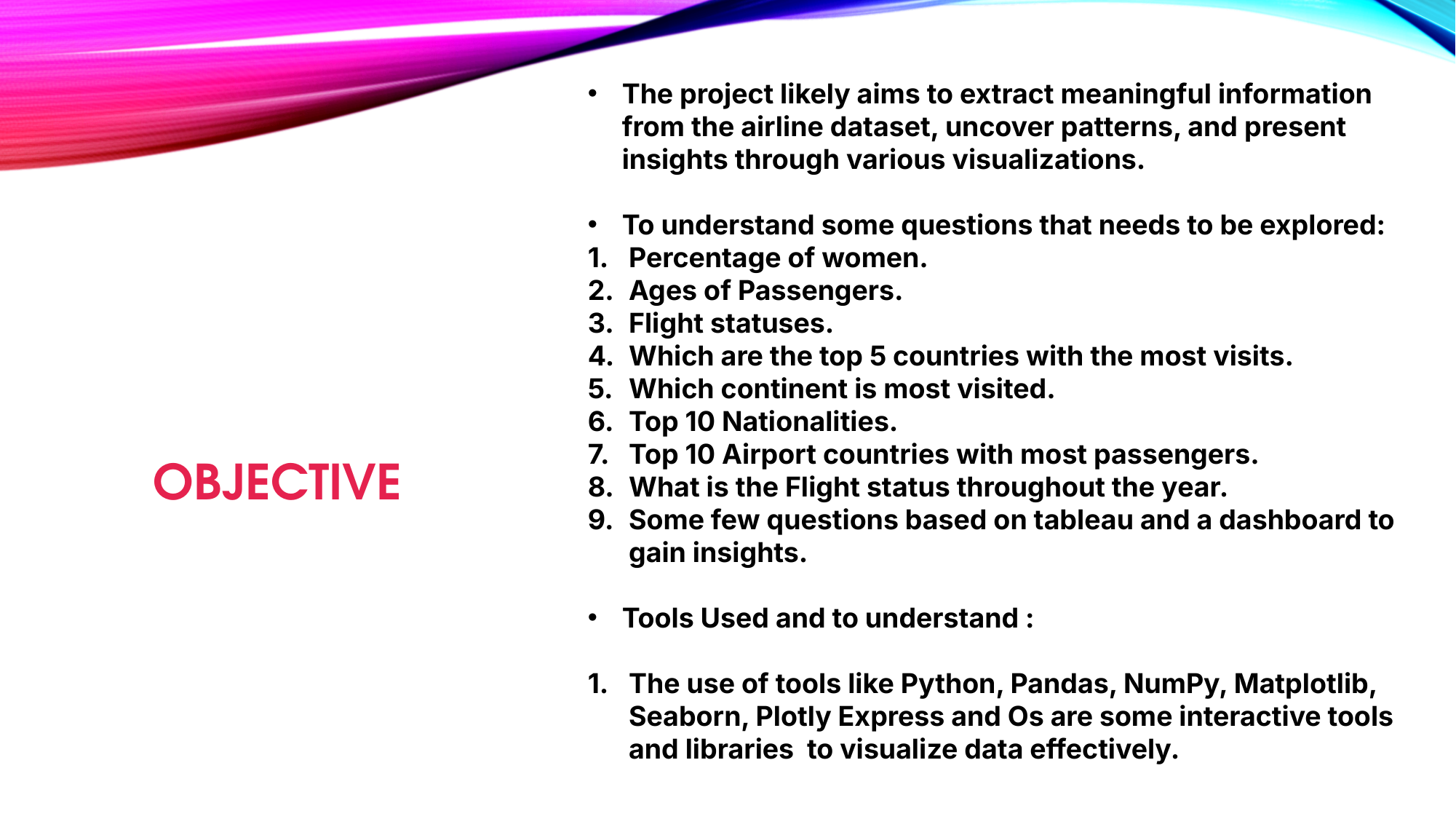

The project likely aims to extract meaningful information from the airline dataset, uncover patterns, and present insights through various visualizations.

To understand some questions that needs to be explored:
Percentage of women.
Ages of Passengers.
Flight statuses.
Which are the top 5 countries with the most visits.
Which continent is most visited.
Top 10 Nationalities.
Top 10 Airport countries with most passengers.
What is the Flight status throughout the year.
Some few questions based on tableau and a dashboard to gain insights.

Tools Used and to understand :

The use of tools like Python, Pandas, NumPy, Matplotlib, Seaborn, Plotly Express and Os are some interactive tools and libraries  to visualize data effectively.
OBJECTIVE